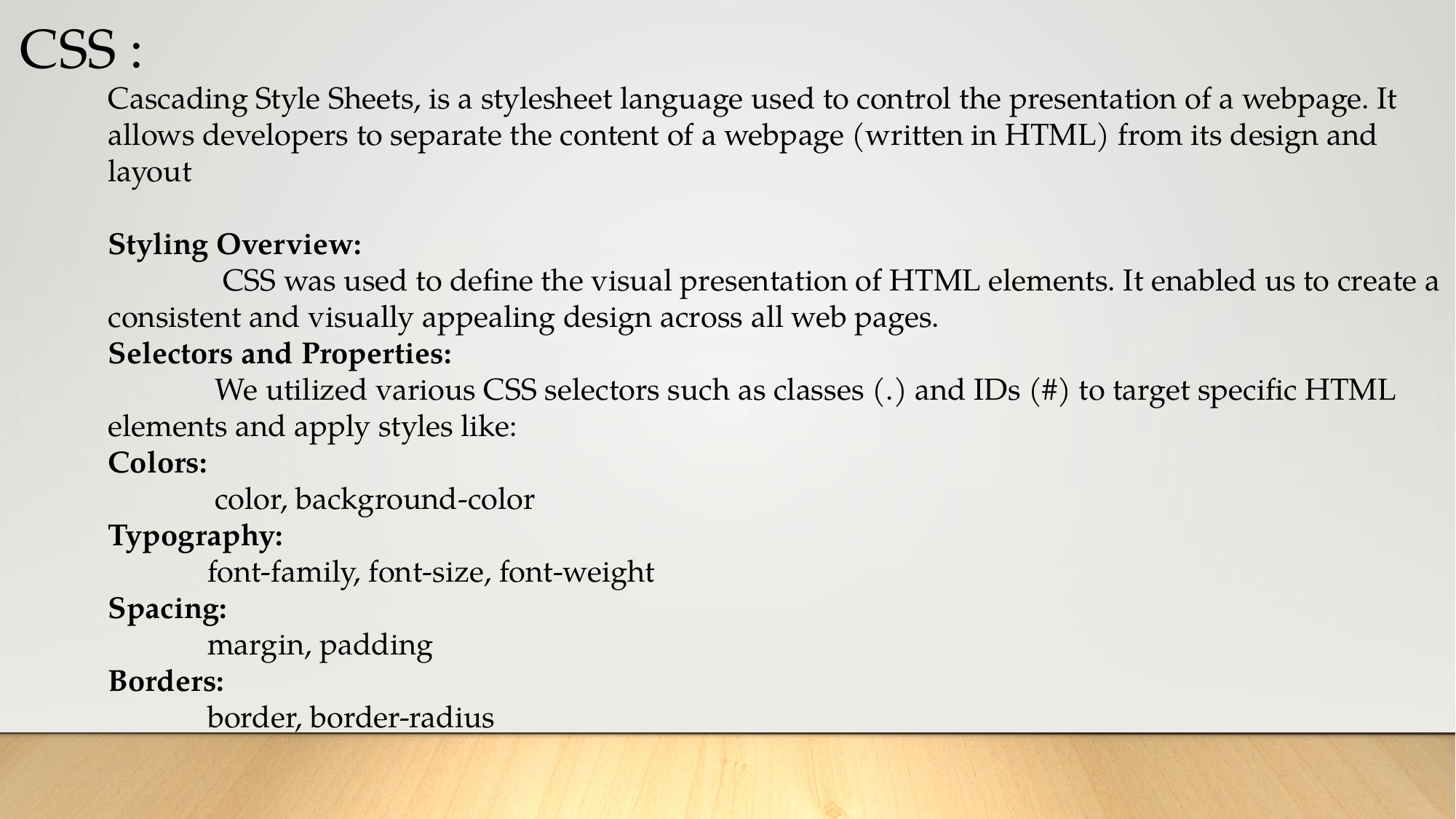

CSS :
Cascading Style Sheets, is a stylesheet language used to control the presentation of a webpage. It allows developers to separate the content of a webpage (written in HTML) from its design and layout
Styling Overview:
               CSS was used to define the visual presentation of HTML elements. It enabled us to create a consistent and visually appealing design across all web pages.
Selectors and Properties:
              We utilized various CSS selectors such as classes (.) and IDs (#) to target specific HTML elements and apply styles like:
Colors:
              color, background-color
Typography:
             font-family, font-size, font-weight
Spacing:
             margin, padding
Borders:
             border, border-radius